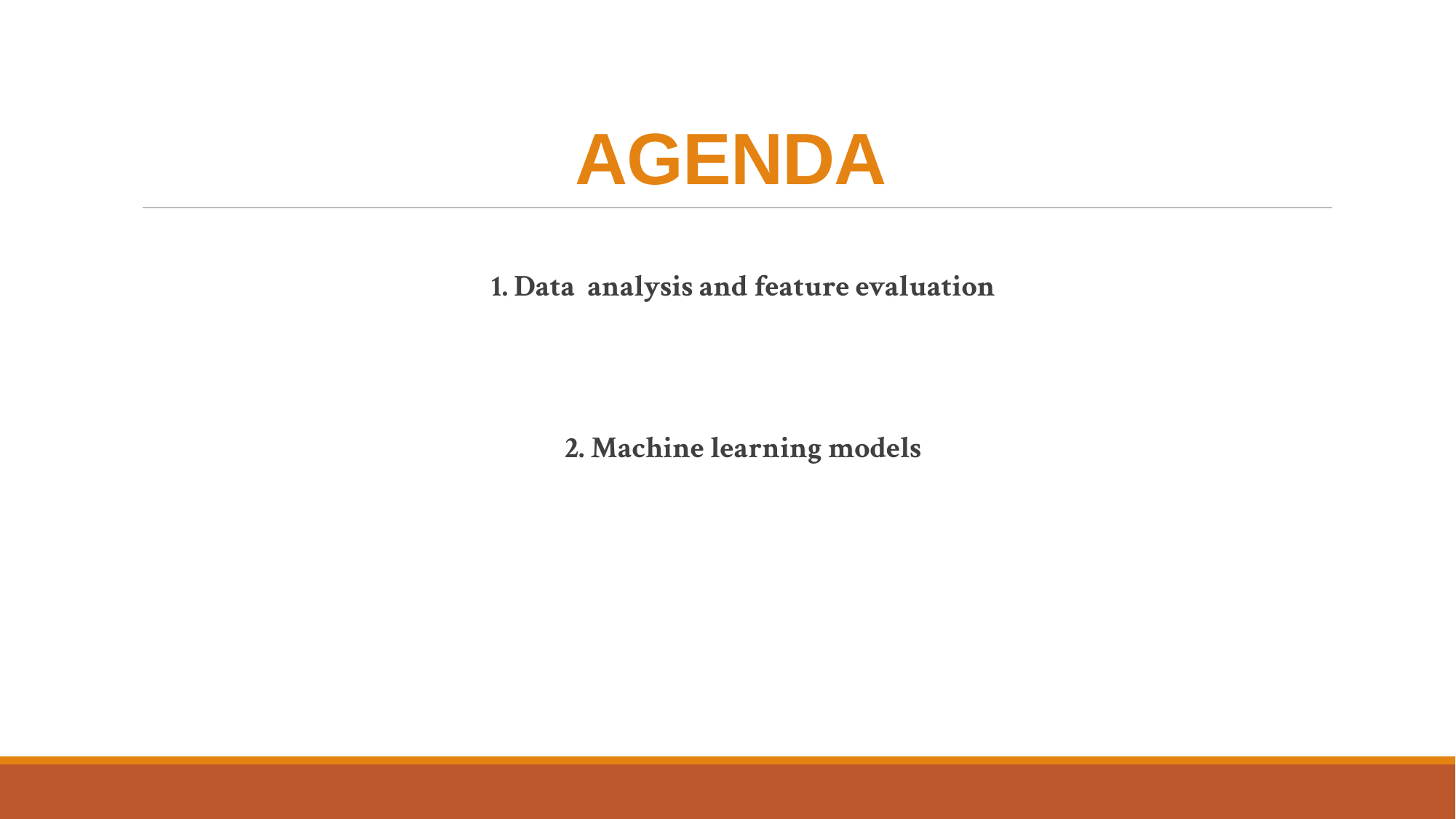

# AGENDA
1. Data  analysis and feature evaluation

2. Machine learning models